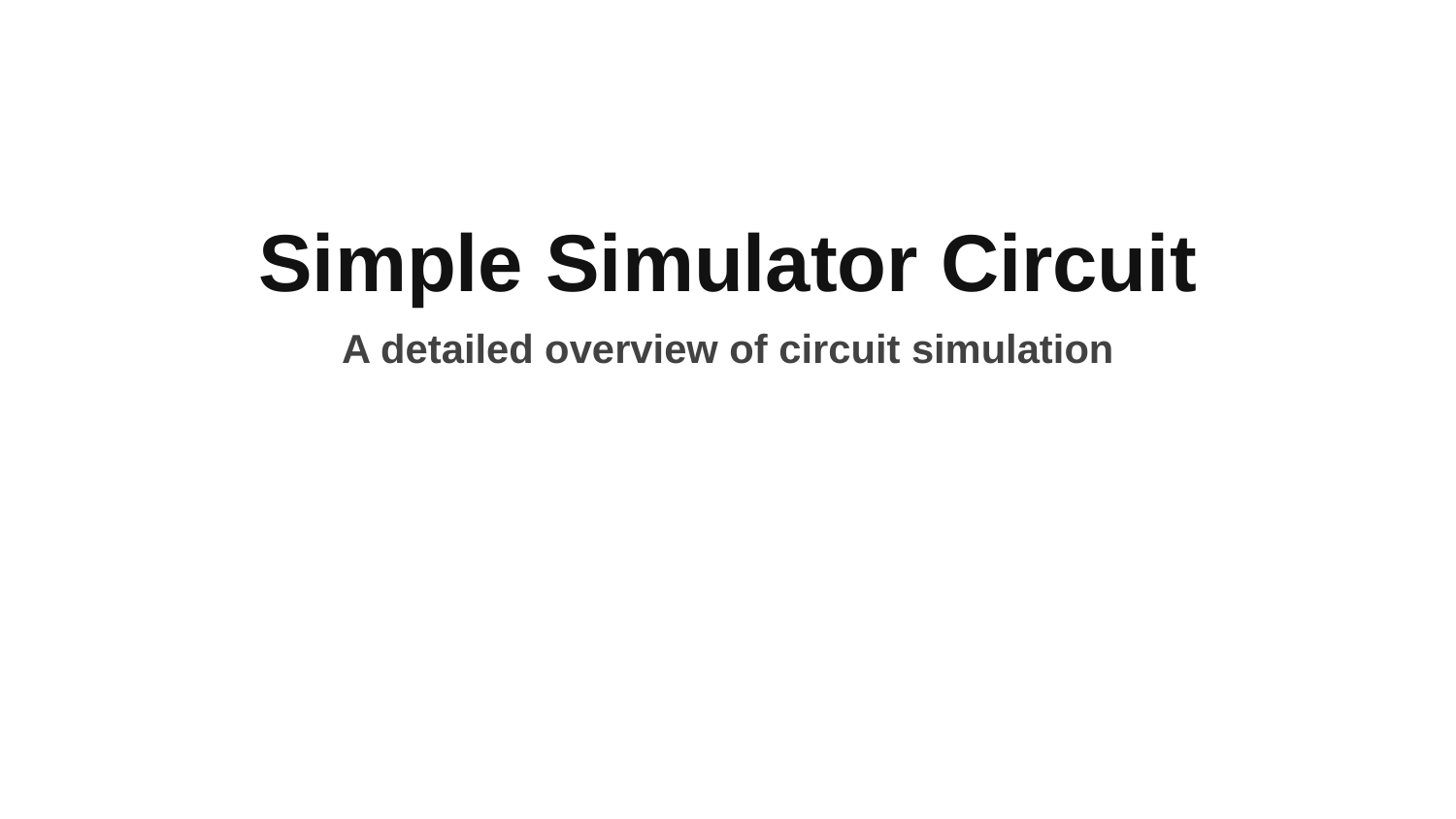

Simple Simulator Circuit
A detailed overview of circuit simulation